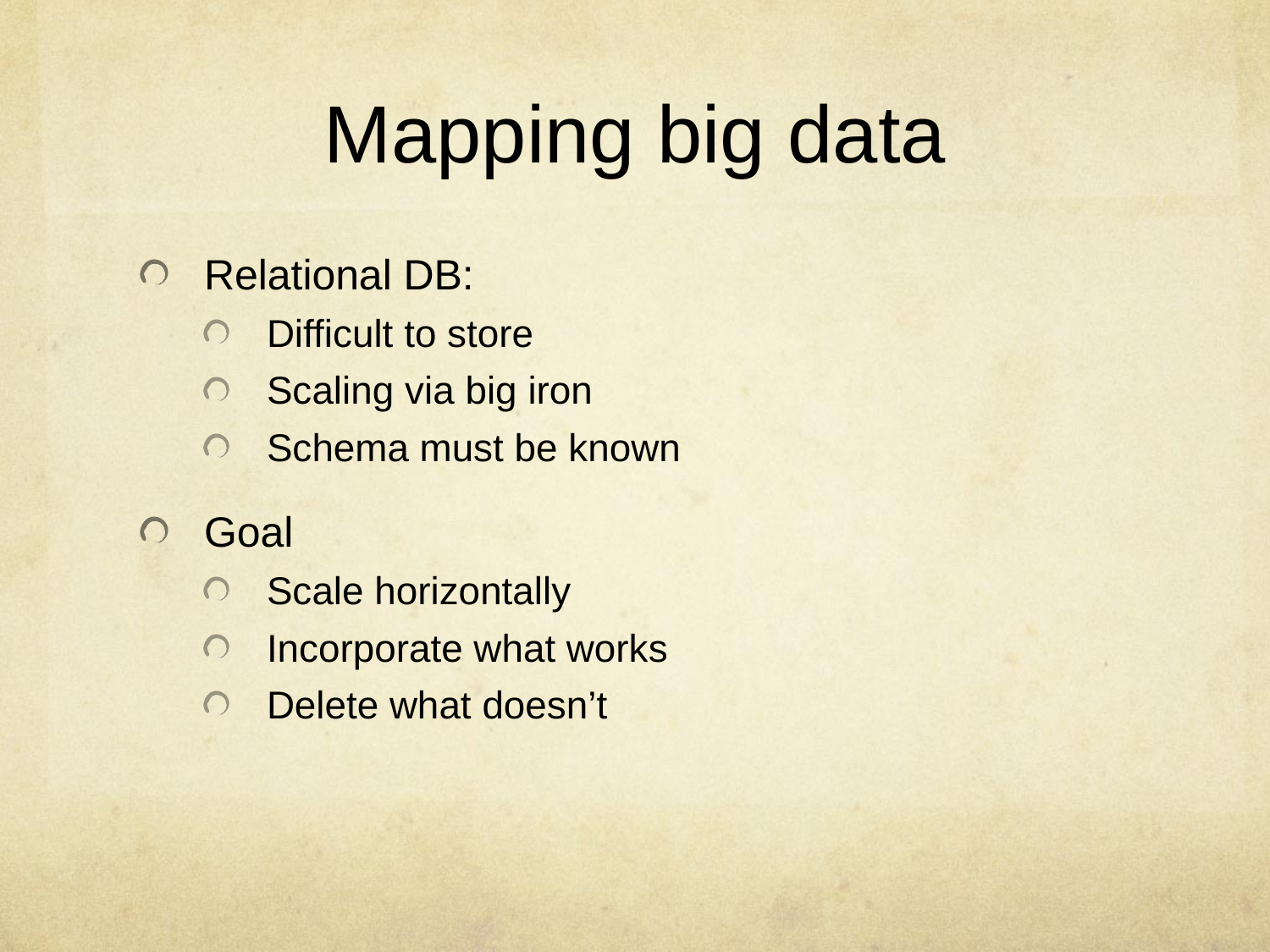

# Mapping big data
Relational DB:
Difficult to store
Scaling via big iron
Schema must be known
Goal
Scale horizontally
Incorporate what works
Delete what doesn’t